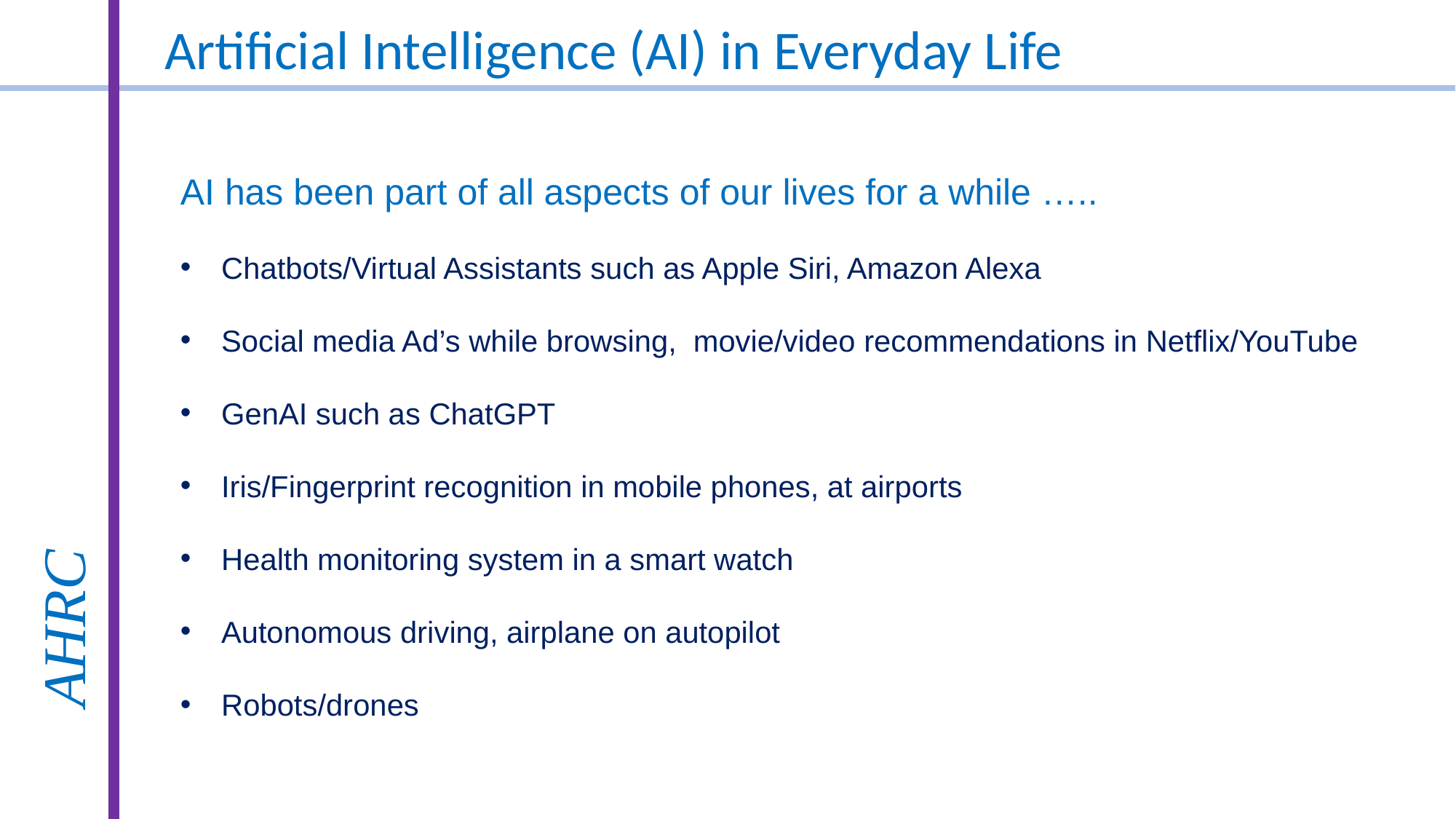

Artificial Intelligence (AI) in Everyday Life
AI has been part of all aspects of our lives for a while …..

Chatbots/Virtual Assistants such as Apple Siri, Amazon Alexa

Social media Ad’s while browsing,  movie/video recommendations in Netflix/YouTube

GenAI such as ChatGPT

Iris/Fingerprint recognition in mobile phones, at airports

Health monitoring system in a smart watch

Autonomous driving, airplane on autopilot

Robots/drones
AHRC